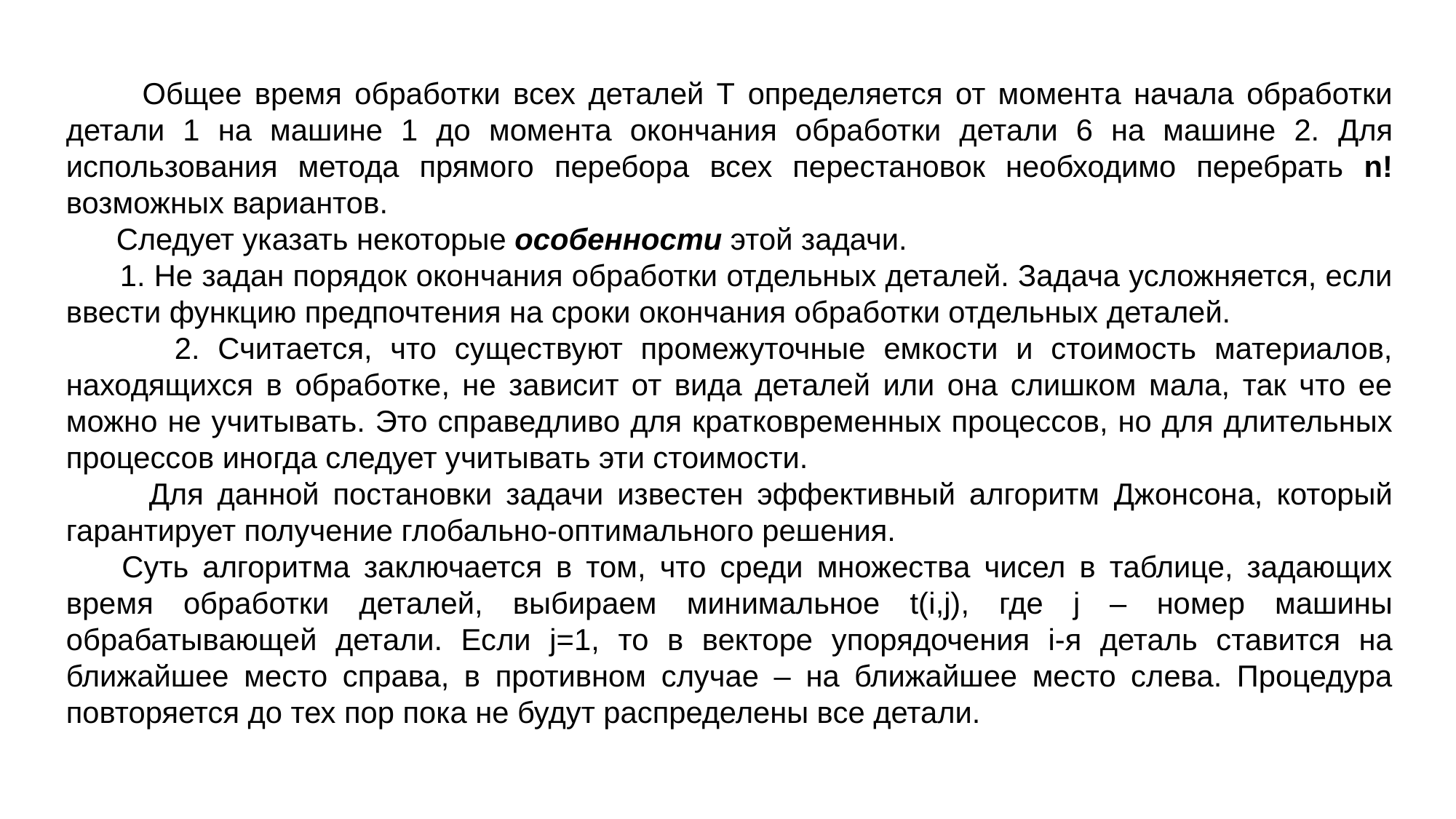

Общее время обработки всех деталей Т определяется от момента начала обработки детали 1 на машине 1 до момента окончания обработки детали 6 на машине 2. Для использования метода прямого перебора всех перестановок необходимо перебрать n! возможных вариантов.
      Следует указать некоторые особенности этой задачи.
      1. Не задан порядок окончания обработки отдельных деталей. Задача усложняется, если ввести функцию предпочтения на сроки окончания обработки отдельных деталей.
      2. Считается, что существуют промежуточные емкости и стоимость материалов, находящихся в обработке, не зависит от вида деталей или она слишком мала, так что ее можно не учитывать. Это справедливо для крат­ковременных процессов, но для длительных процессов иногда следует учитывать эти стоимости.
      Для данной постановки задачи известен эффективный алгоритм Джонсона, который гарантирует получение глобально-оптимального решения.
    Суть алгоритма заключается в том, что среди множества чисел в таблице, задающих время обработки деталей, выбираем минимальное t(i,j), где j – номер машины обрабатывающей детали. Если j=1, то в векторе упорядочения i-я деталь ставится на ближайшее место справа, в противном случае – на ближайшее место слева. Процедура повторяется до тех пор пока не будут распределены все детали.